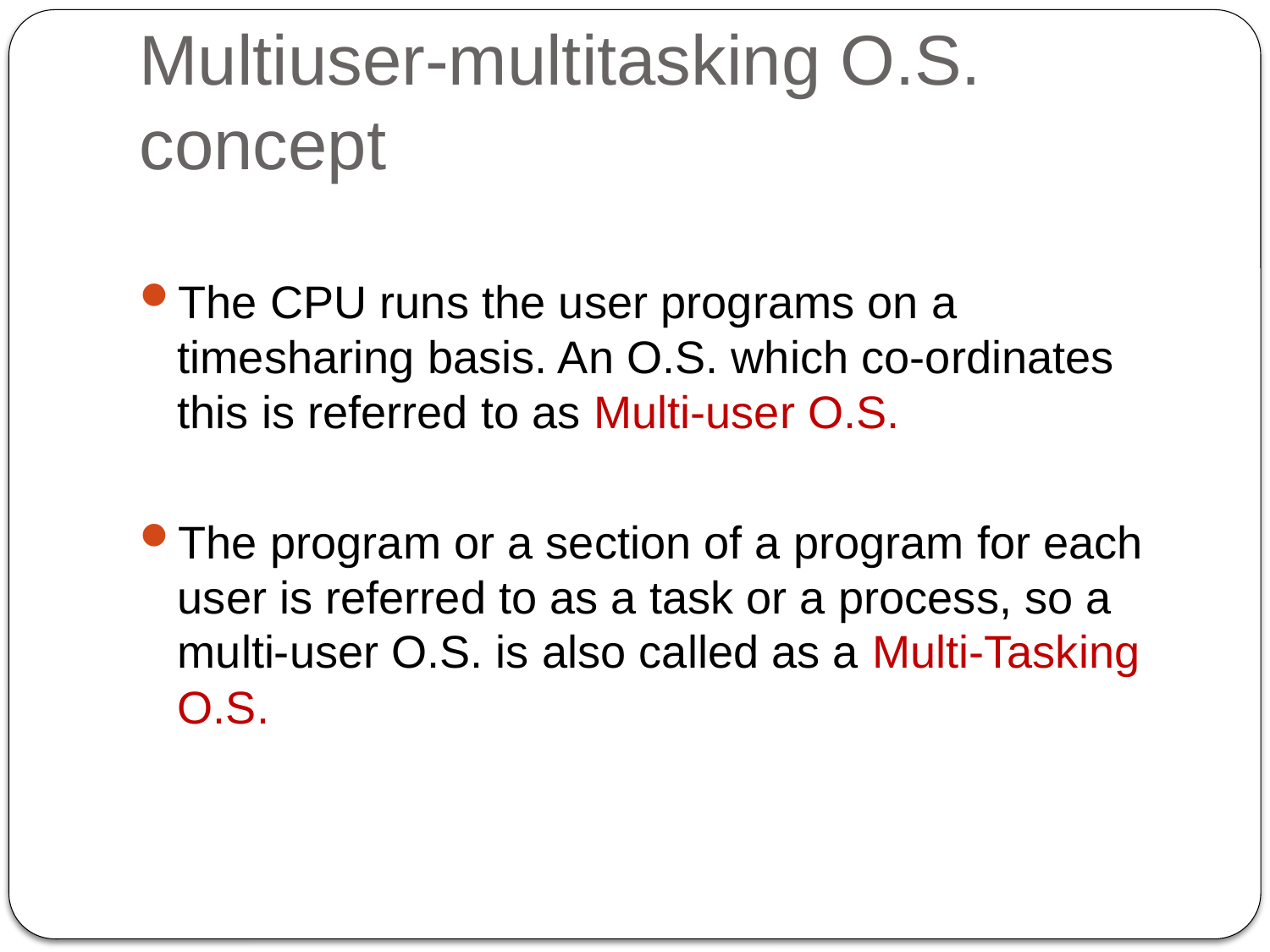

# Multiuser-multitasking O.S. concept

The CPU runs the user programs on a timesharing basis. An O.S. which co-ordinates this is referred to as Multi-user O.S.

The program or a section of a program for each user is referred to as a task or a process, so a multi-user O.S. is also called as a Multi-Tasking O.S.